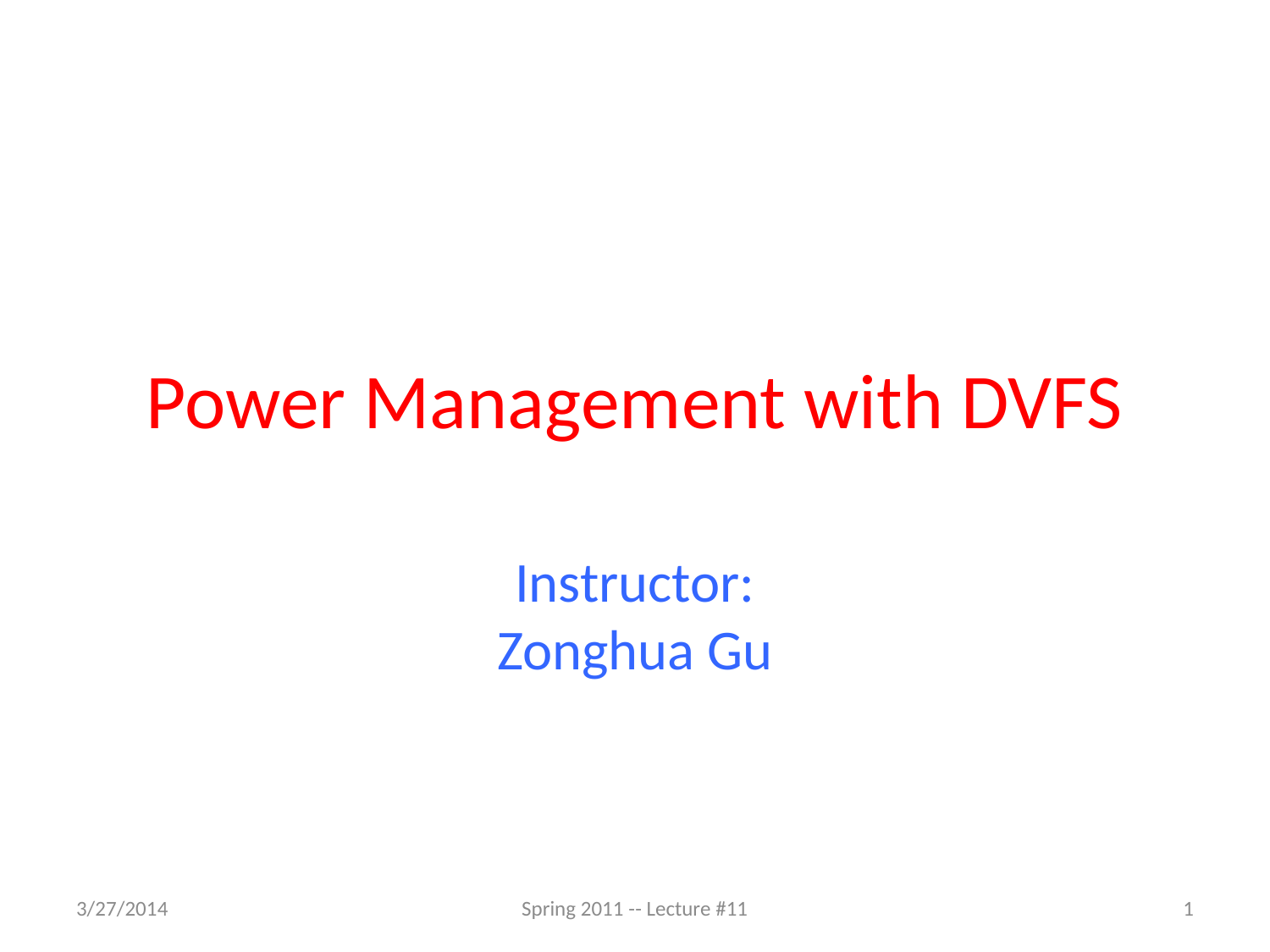

# Power Management with DVFS
Instructor:
Zonghua Gu
3/27/2014
Spring 2011 -- Lecture #11
1